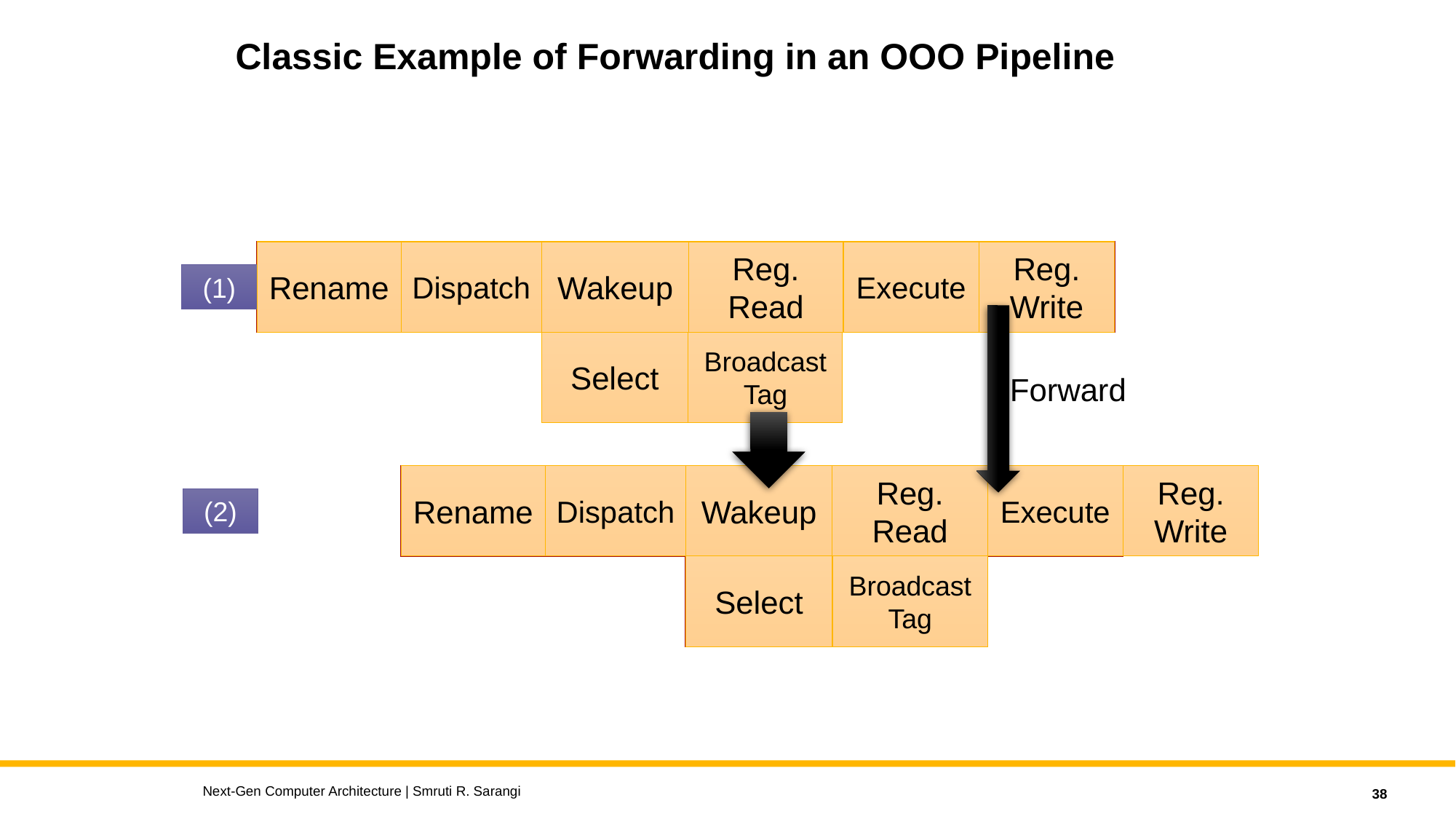

# Classic Example of Forwarding in an OOO Pipeline
Wakeup
Reg. Write
Rename
Dispatch
Reg. Read
Execute
Reg. Write
Rename
Dispatch
Reg. Read
Execute
(1)
Select
Broadcast
Tag
Broadcast
Tag
Forward

Rename
Dispatch
Wakeup
Reg. Read
Execute
Reg. Write
Rename
Dispatch
Select
Reg. Read
Execute
(2)
Select
Broadcast
Tag
Wakeup
Next-Gen Computer Architecture | Smruti R. Sarangi
38